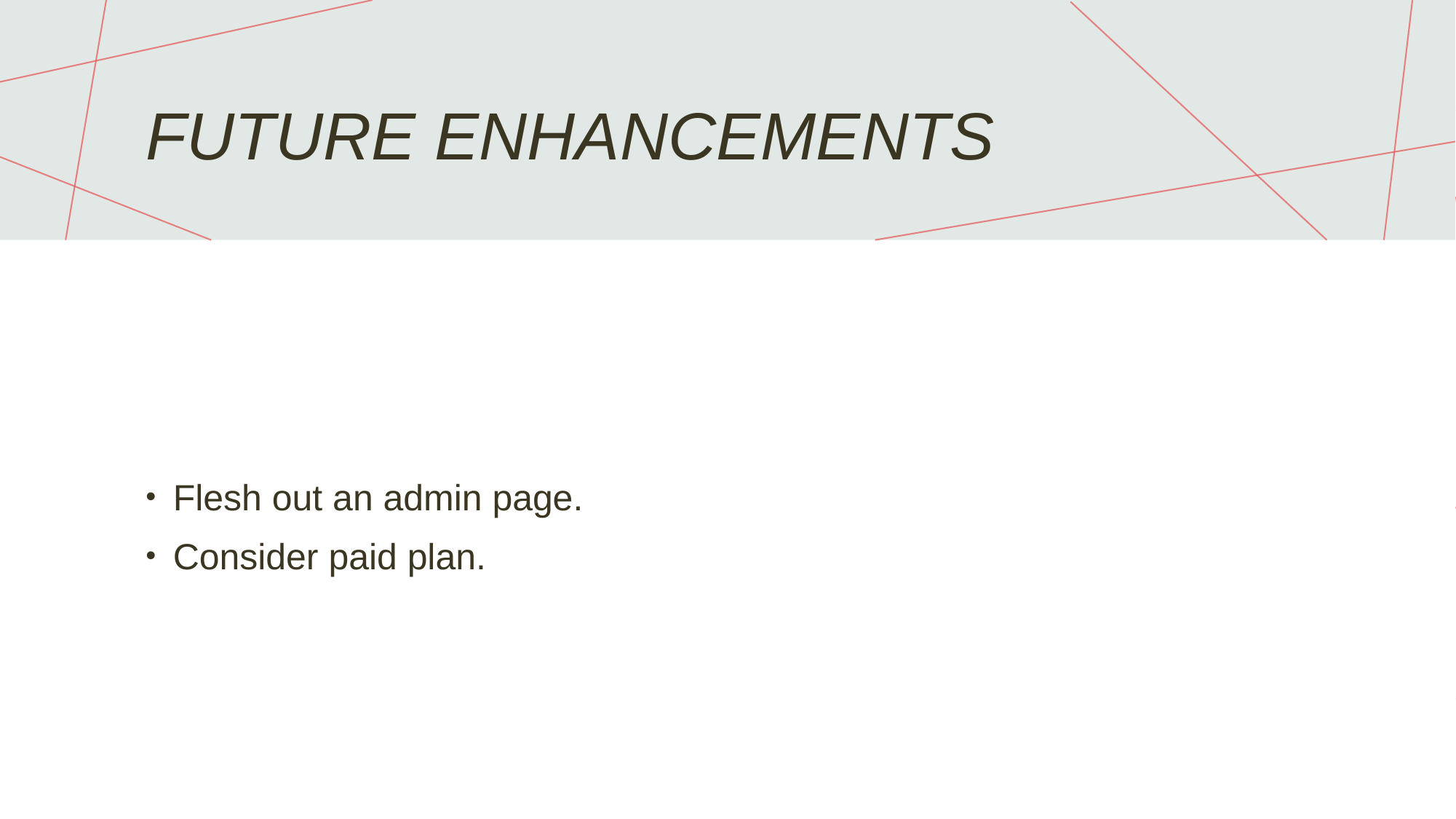

# Future enhancements
Flesh out an admin page.
Consider paid plan.